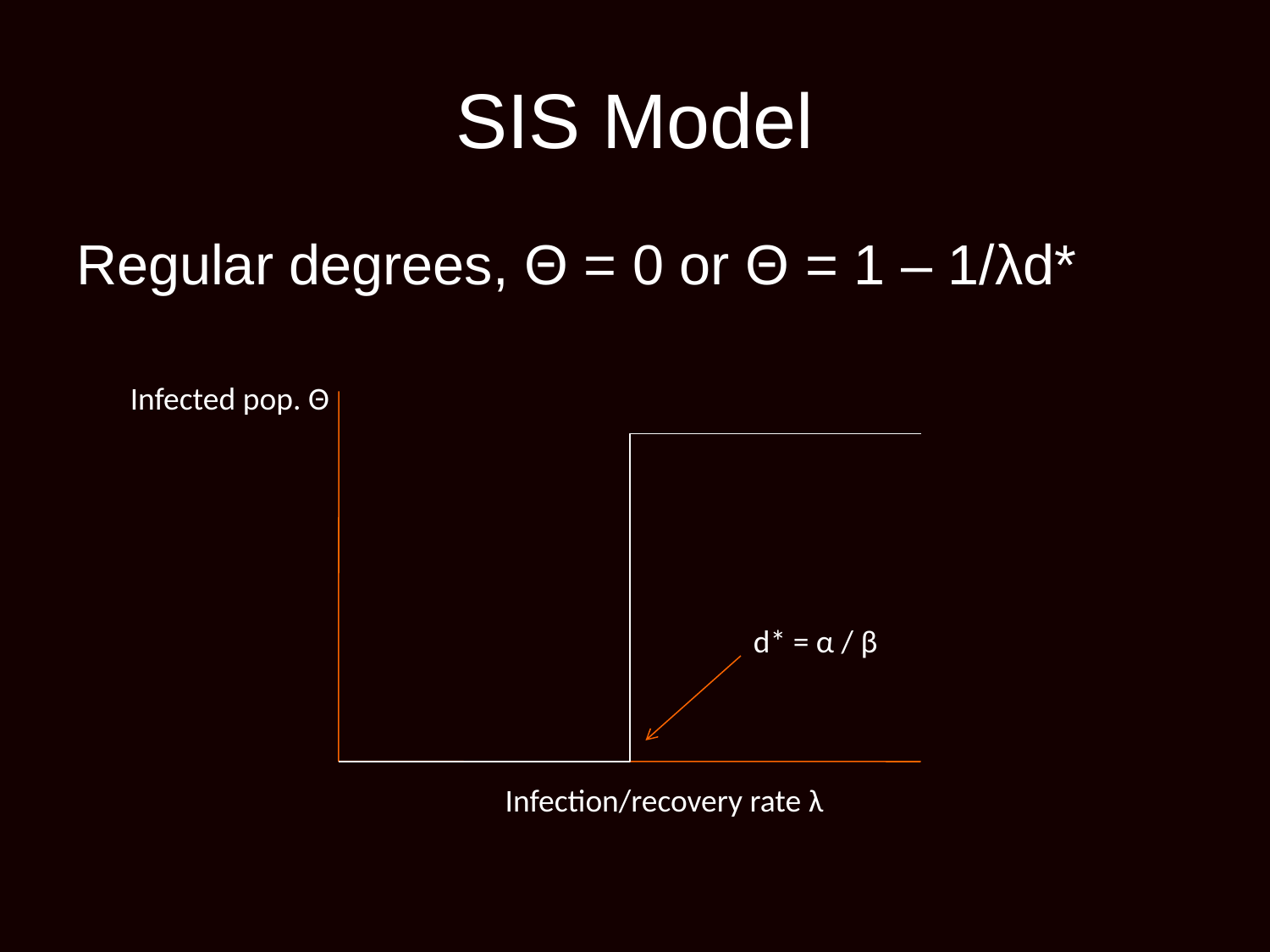

# SIS Model
Regular degrees, Θ = 0 or Θ = 1 – 1/λd*
Infected pop. Θ
d* = α / β
Infection/recovery rate λ